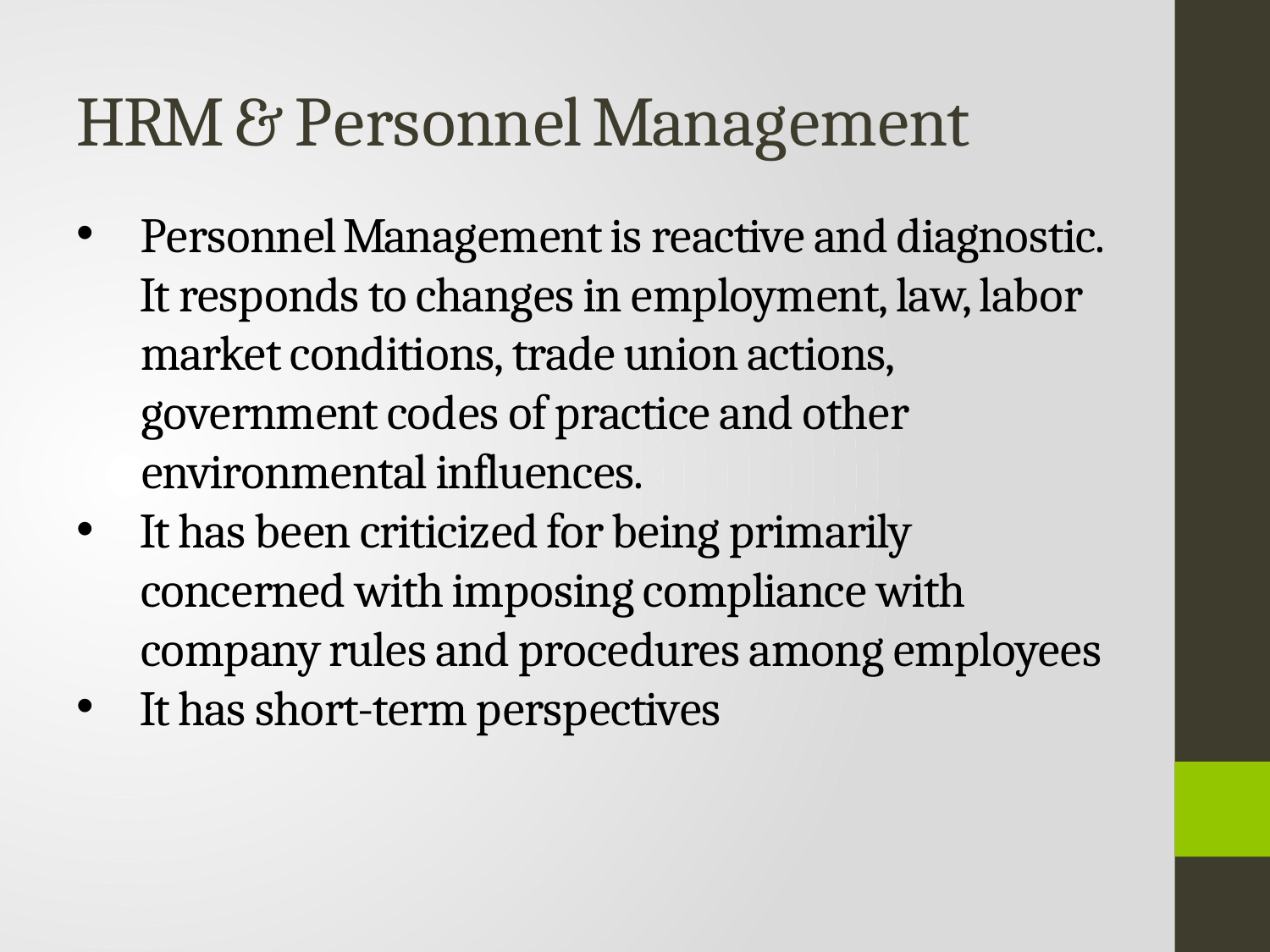

# HRM & Personnel Management
Personnel Management is reactive and diagnostic. It responds to changes in employment, law, labor market conditions, trade union actions, government codes of practice and other environmental influences.
It has been criticized for being primarily concerned with imposing compliance with company rules and procedures among employees
It has short-term perspectives